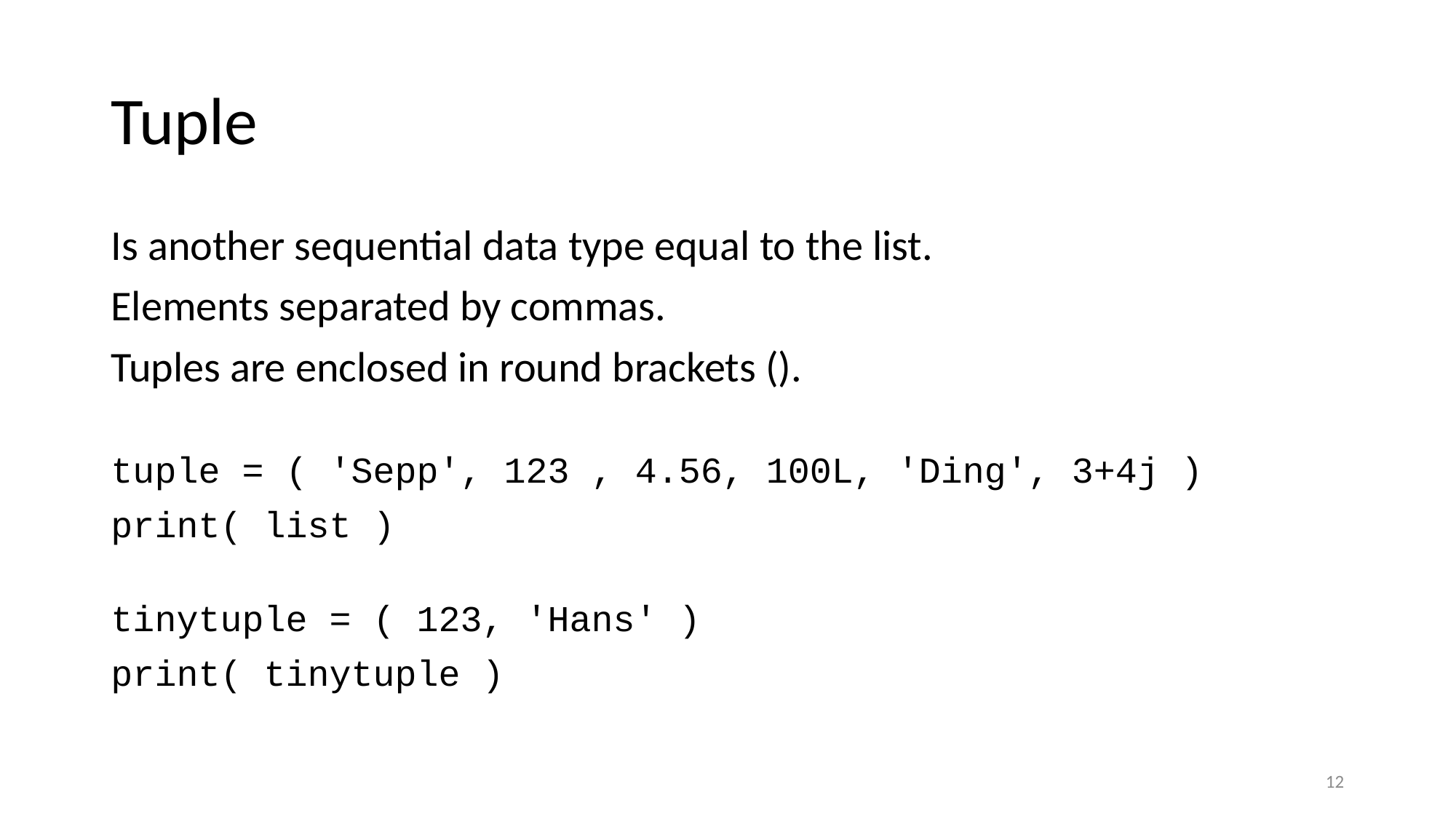

# Tuple
Is another sequential data type equal to the list.
Elements separated by commas.
Tuples are enclosed in round brackets ().
tuple = ( 'Sepp', 123 , 4.56, 100L, 'Ding', 3+4j )
print( list )
tinytuple = ( 123, 'Hans' )
print( tinytuple )

12